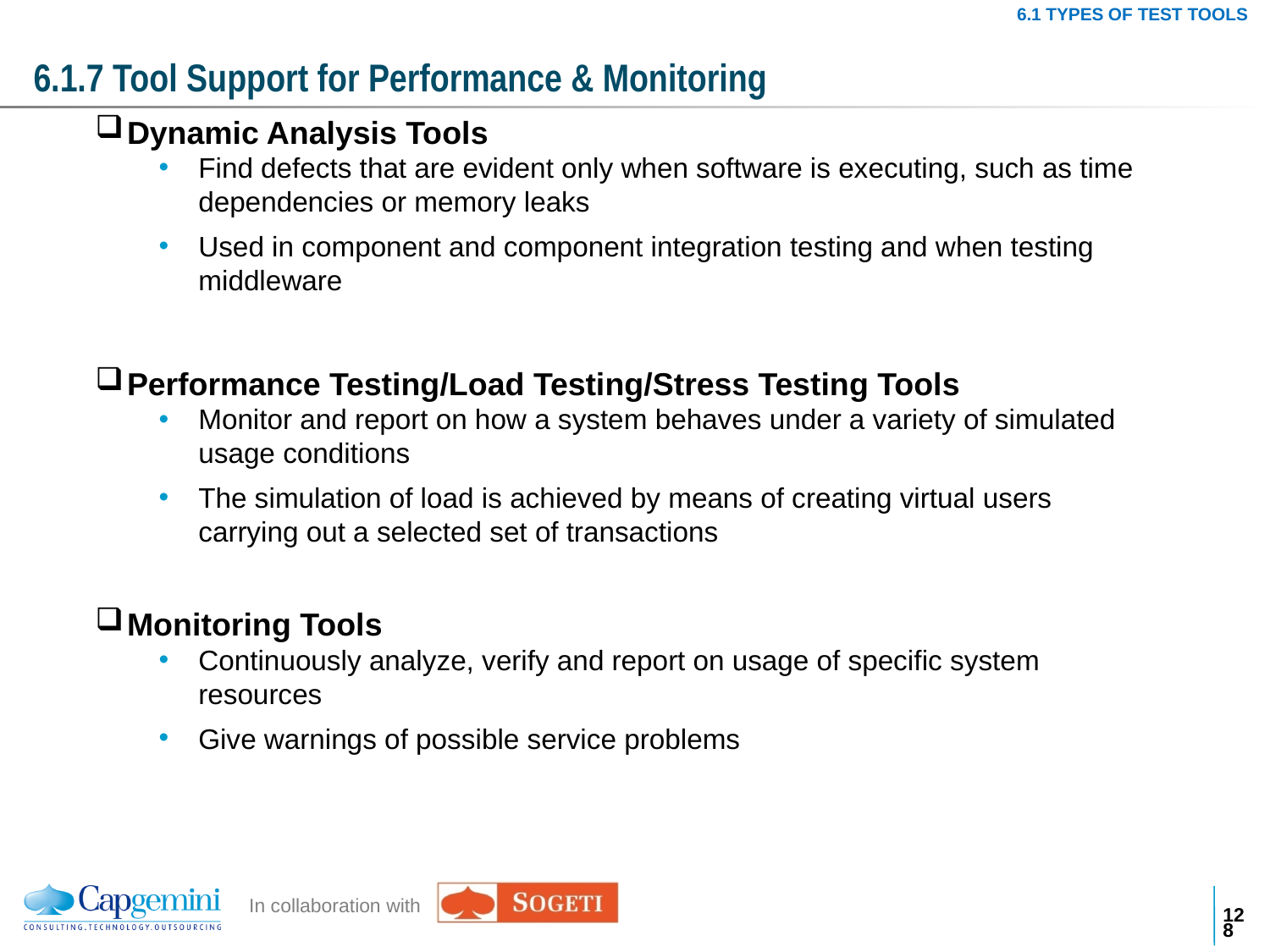

6.1 TYPES OF TEST TOOLS
# 6.1.7 Tool Support for Performance & Monitoring
Dynamic Analysis Tools
Find defects that are evident only when software is executing, such as time dependencies or memory leaks
Used in component and component integration testing and when testing middleware

Performance Testing/Load Testing/Stress Testing Tools
Monitor and report on how a system behaves under a variety of simulated usage conditions
The simulation of load is achieved by means of creating virtual users carrying out a selected set of transactions
Monitoring Tools
Continuously analyze, verify and report on usage of specific system resources
Give warnings of possible service problems

128